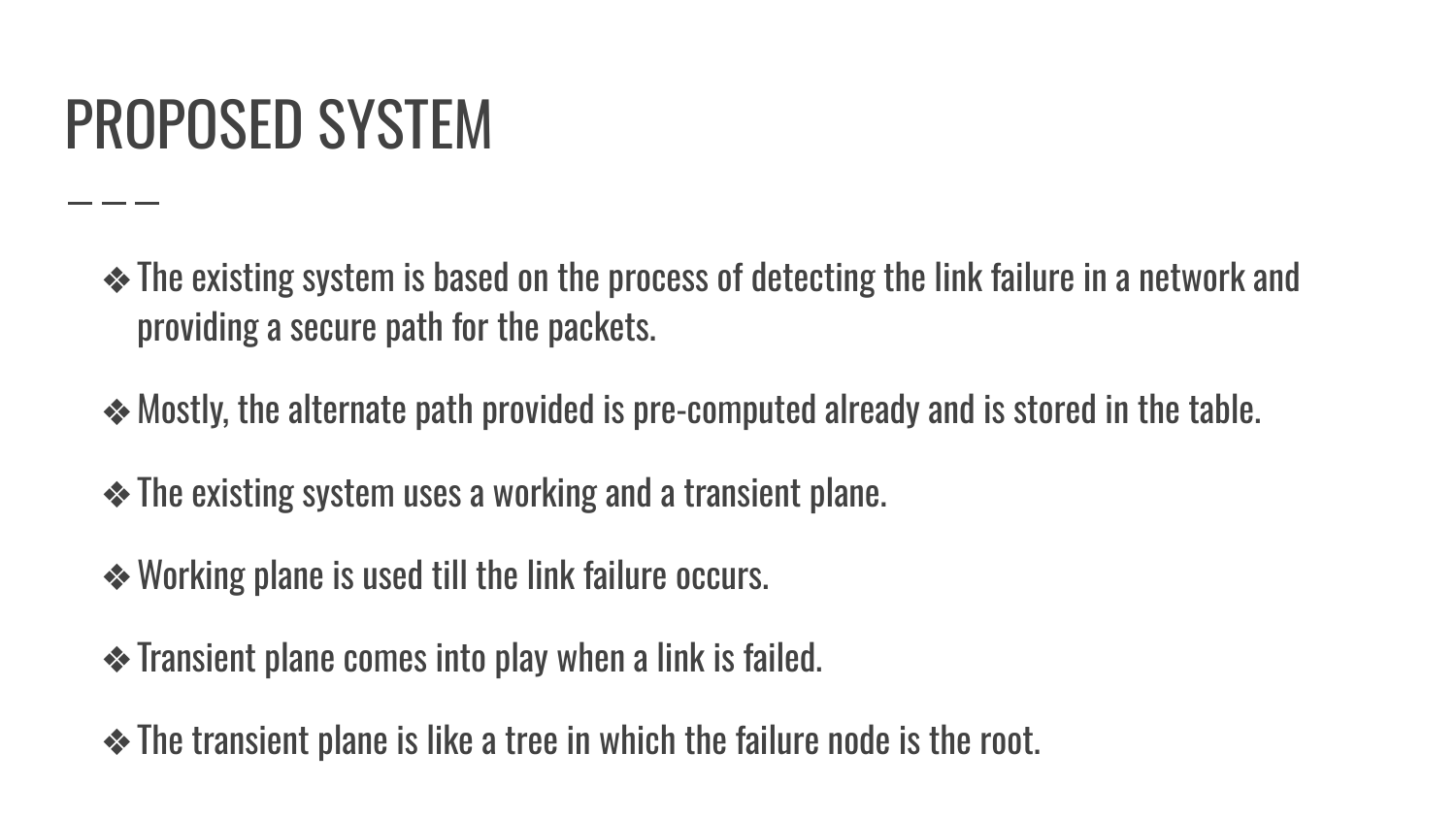

# PROPOSED SYSTEM
The existing system is based on the process of detecting the link failure in a network and providing a secure path for the packets.
Mostly, the alternate path provided is pre-computed already and is stored in the table.
The existing system uses a working and a transient plane.
Working plane is used till the link failure occurs.
Transient plane comes into play when a link is failed.
The transient plane is like a tree in which the failure node is the root.